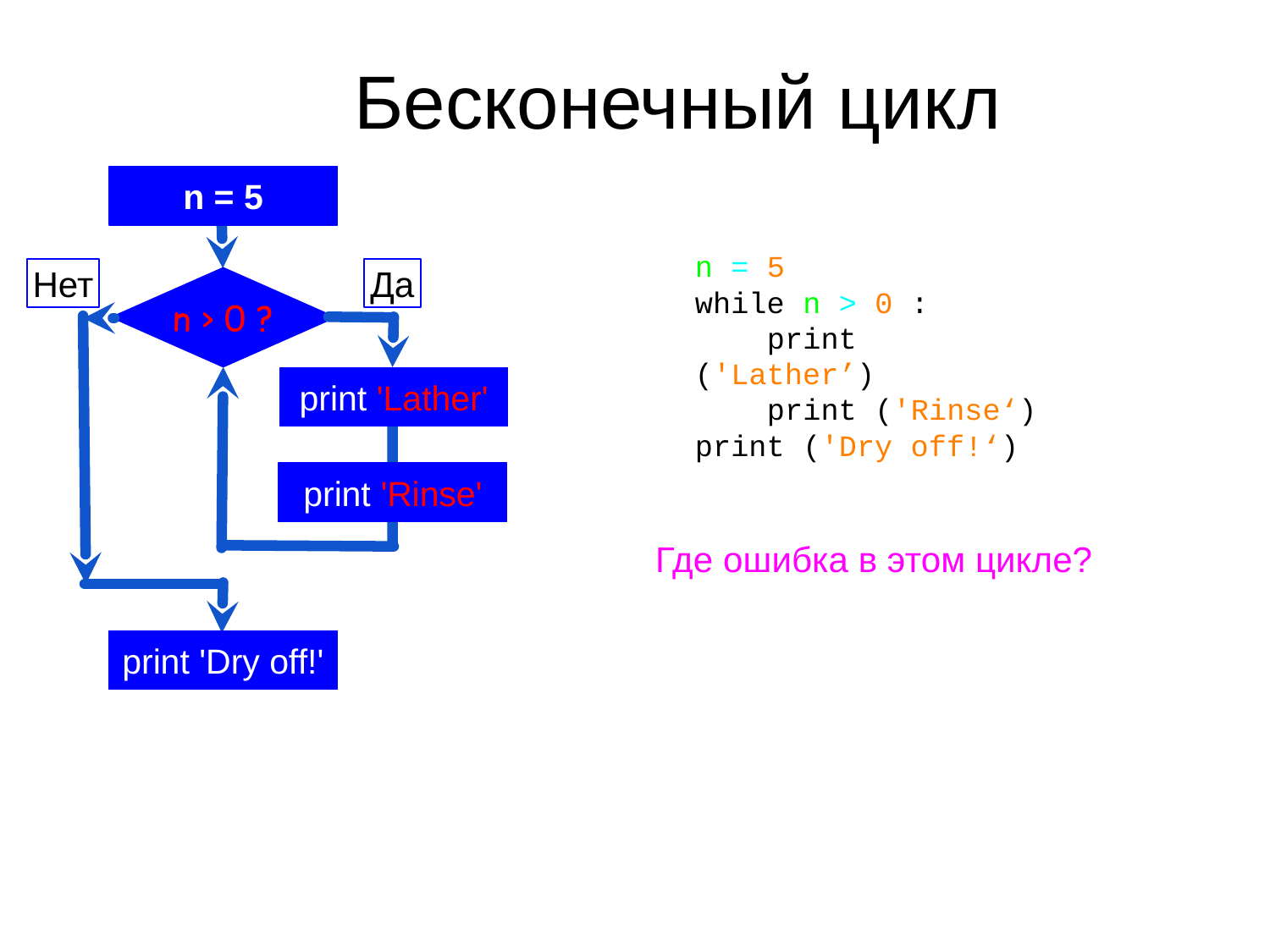

# Бесконечный цикл
n = 5
n = 5
while n > 0 :
    print ('Lather’)
    print ('Rinse‘)
print ('Dry off!‘)
Нет
Да
n > 0 ?
print 'Lather'
print 'Rinse'
Где ошибка в этом цикле?
print 'Dry off!'